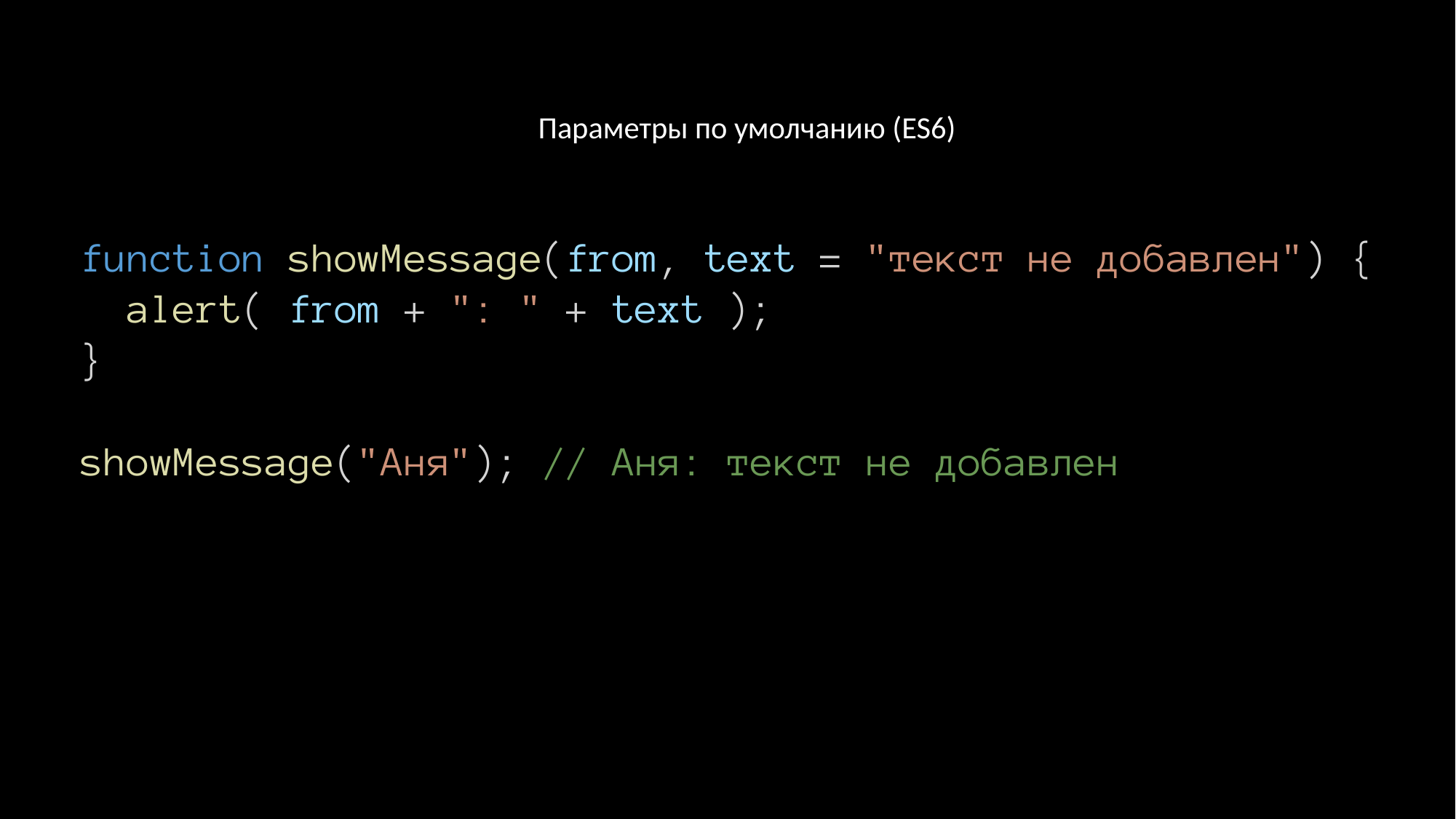

# Параметры по умолчанию (ES6)

function showMessage(from, text = "текст не добавлен") {
  alert( from + ": " + text );
}
showMessage("Аня"); // Аня: текст не добавлен